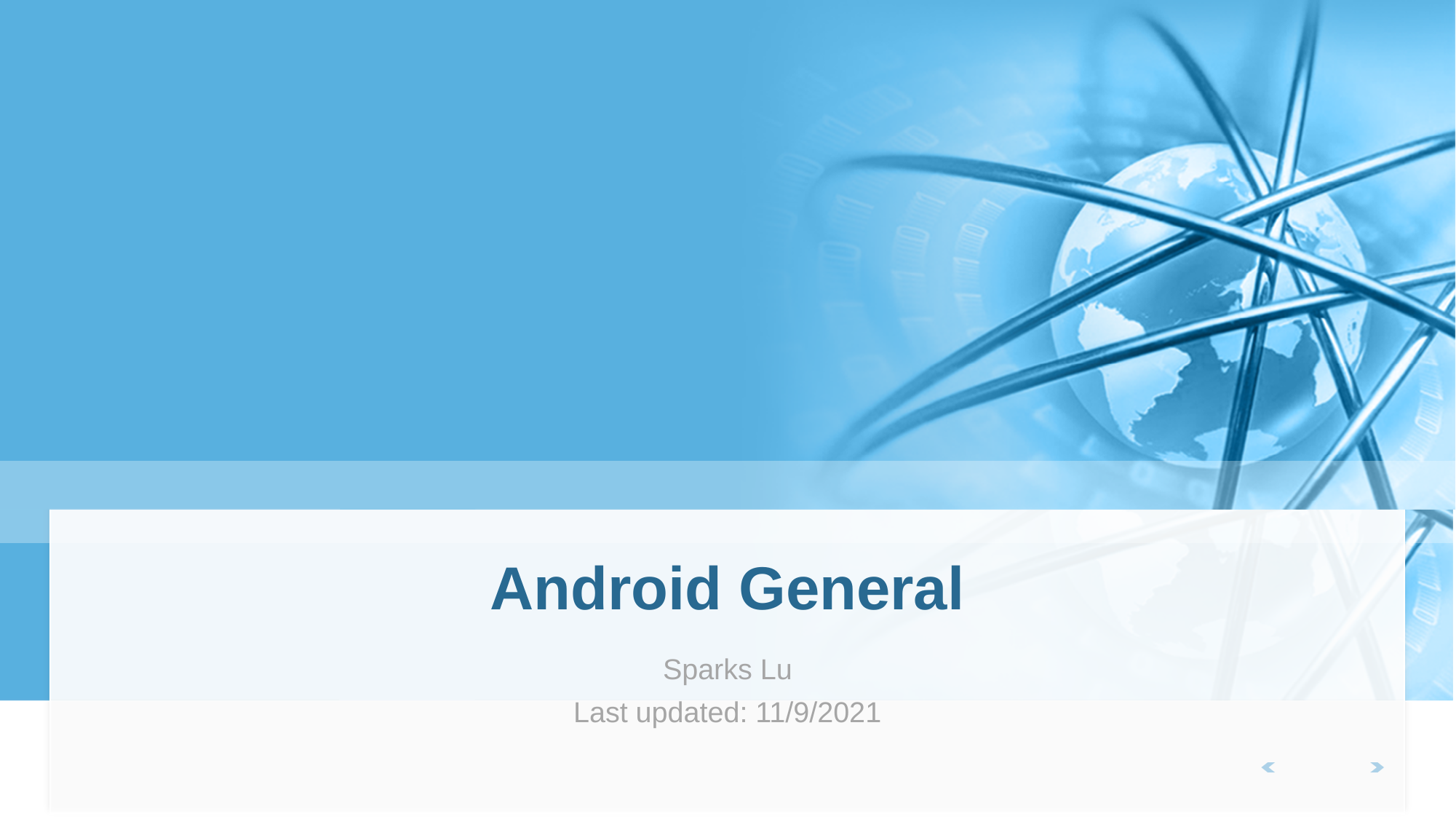

# Android General
Sparks Lu
Last updated: 11/9/2021